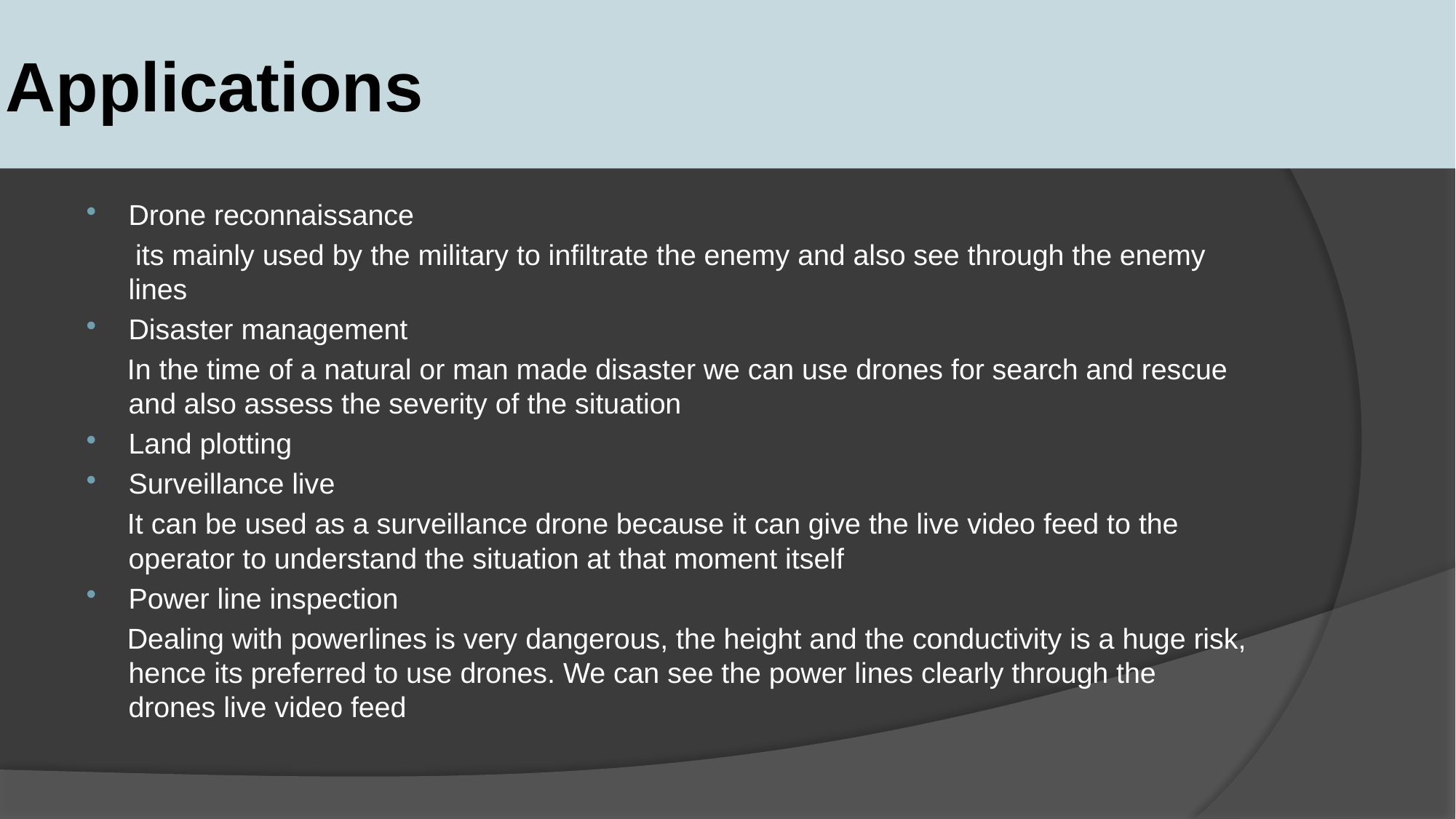

# Applications
Drone reconnaissance
      its mainly used by the military to infiltrate the enemy and also see through the enemy lines
Disaster management
     In the time of a natural or man made disaster we can use drones for search and rescue and also assess the severity of the situation
Land plotting
Surveillance live
     It can be used as a surveillance drone because it can give the live video feed to the operator to understand the situation at that moment itself
Power line inspection
     Dealing with powerlines is very dangerous, the height and the conductivity is a huge risk, hence its preferred to use drones. We can see the power lines clearly through the drones live video feed